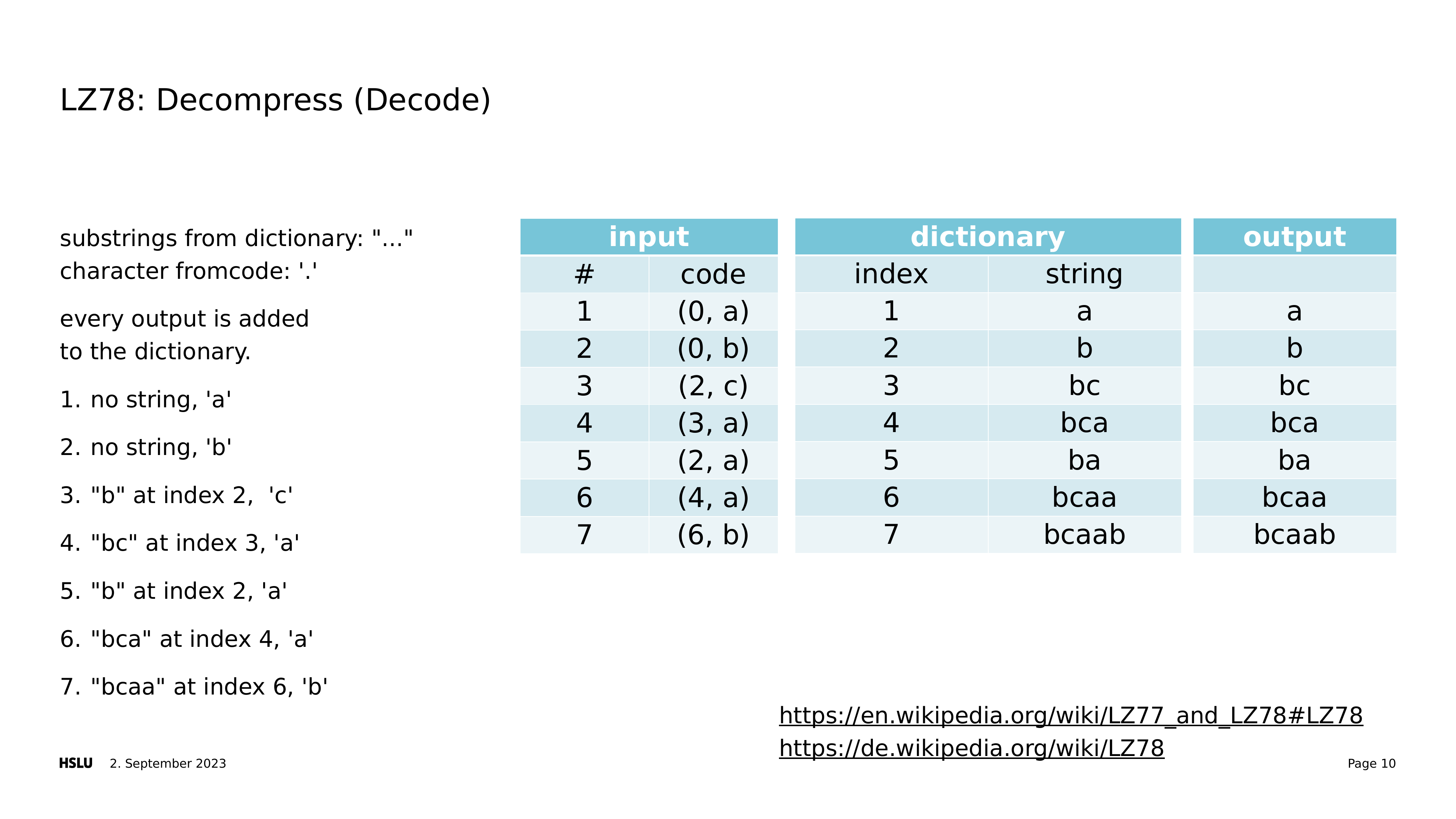

# LZ78: Decompress (Decode)
substrings from dictionary: "..."
character fromcode: '.'
every output is added
to the dictionary.
no string, 'a'
no string, 'b'
"b" at index 2,  'c'
"bc" at index 3, 'a'
"b" at index 2, 'a'
"bca" at index 4, 'a'
"bcaa" at index 6, 'b'

| dictionary |  |
| --- | --- |
| index | string |
| 1 | a |
| 2 | b |
| 3 | bc |
| 4 | bca |
| 5 | ba |
| 6 | bcaa |
| 7 | bcaab |
| output |
| --- |
|  |
| a |
| b |
| bc |
| bca |
| ba |
| bcaa |
| bcaab |
| input |  |
| --- | --- |
| # | code |
| 1 | (0, a) |
| 2 | (0, b) |
| 3 | (2, c) |
| 4 | (3, a) |
| 5 | (2, a) |
| 6 | (4, a) |
| 7 | (6, b) |
https://en.wikipedia.org/wiki/LZ77_and_LZ78#LZ78
https://de.wikipedia.org/wiki/LZ78
2. September 2023
Page 10